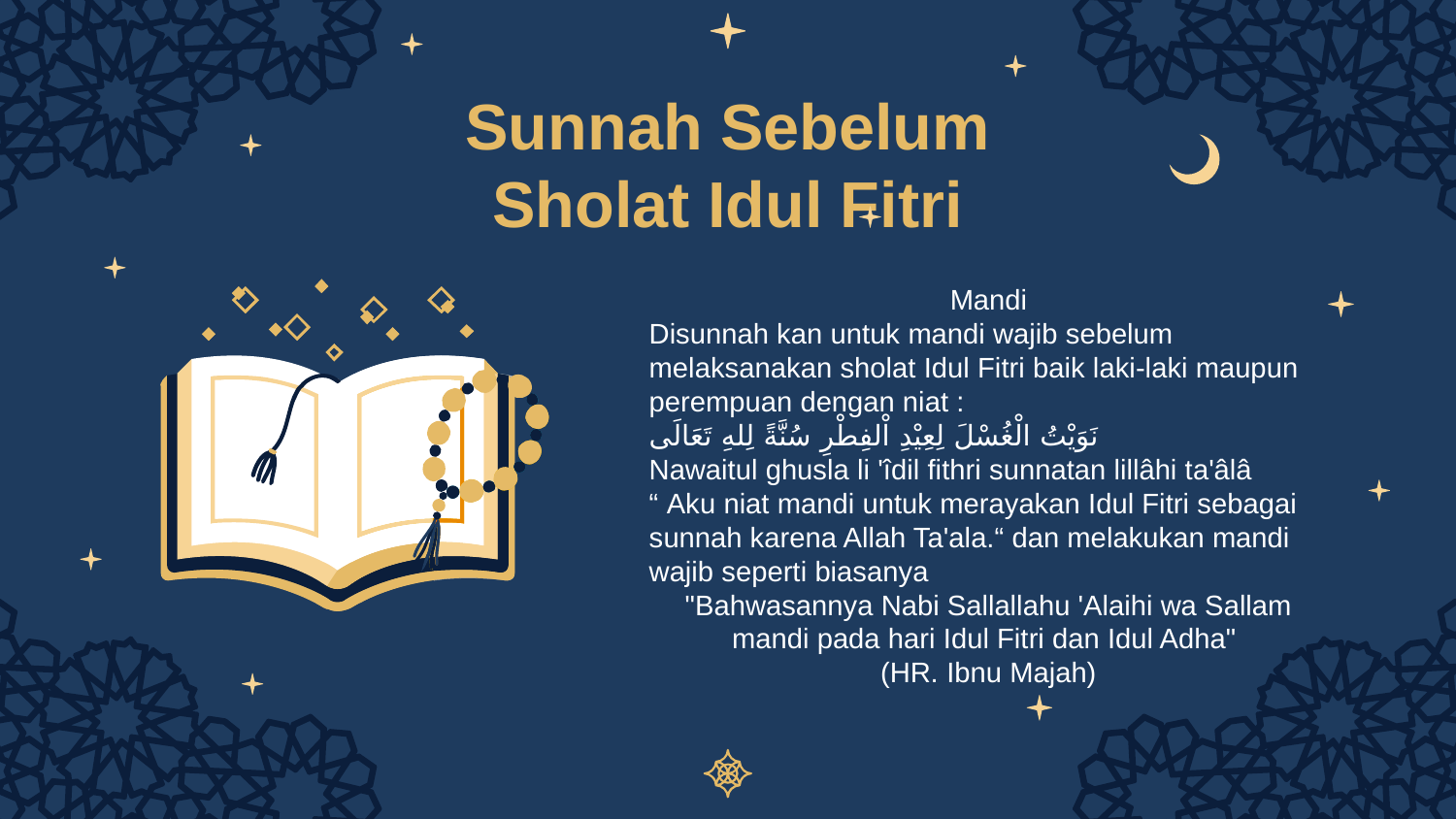

# Sunnah Sebelum Sholat Idul Fitri

Mandi
Disunnah kan untuk mandi wajib sebelum melaksanakan sholat Idul Fitri baik laki-laki maupun perempuan dengan niat :
نَوَيْتُ الْغُسْلَ لِعِيْدِ اْلفِطْرِ سُنَّةً لِلهِ تَعَالَى
Nawaitul ghusla li 'îdil fithri sunnatan lillâhi ta'âlâ
“ Aku niat mandi untuk merayakan Idul Fitri sebagai sunnah karena Allah Ta'ala.“ dan melakukan mandi wajib seperti biasanya
"Bahwasannya Nabi Sallallahu 'Alaihi wa Sallam mandi pada hari Idul Fitri dan Idul Adha"
(HR. Ibnu Majah)